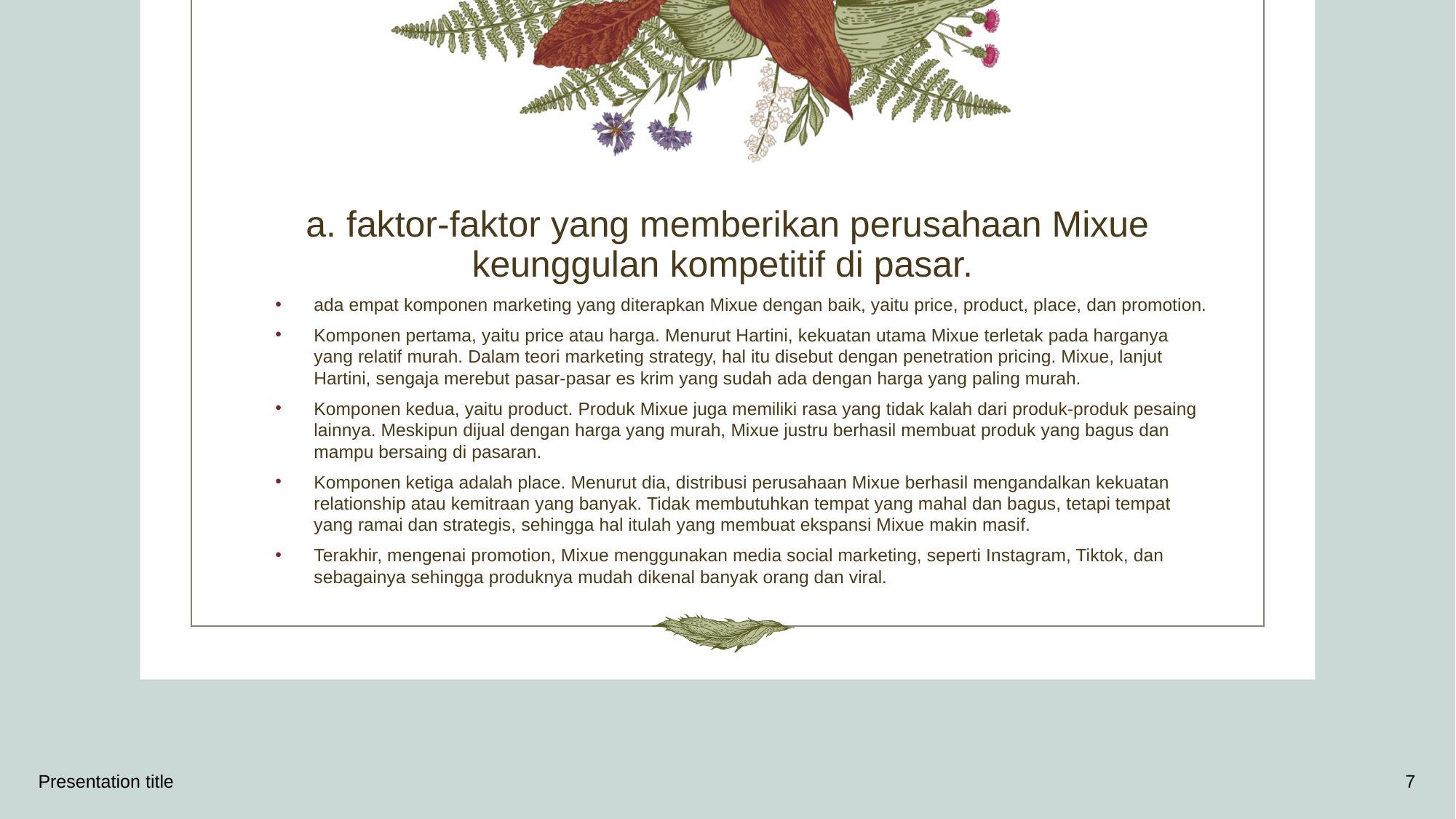

# a. faktor-faktor yang memberikan perusahaan Mixue keunggulan kompetitif di pasar.
ada empat komponen marketing yang diterapkan Mixue dengan baik, yaitu price, product, place, dan promotion.
Komponen pertama, yaitu price atau harga. Menurut Hartini, kekuatan utama Mixue terletak pada harganya yang relatif murah. Dalam teori marketing strategy, hal itu disebut dengan penetration pricing. Mixue, lanjut Hartini, sengaja merebut pasar-pasar es krim yang sudah ada dengan harga yang paling murah.
Komponen kedua, yaitu product. Produk Mixue juga memiliki rasa yang tidak kalah dari produk-produk pesaing lainnya. Meskipun dijual dengan harga yang murah, Mixue justru berhasil membuat produk yang bagus dan mampu bersaing di pasaran.
Komponen ketiga adalah place. Menurut dia, distribusi perusahaan Mixue berhasil mengandalkan kekuatan relationship atau kemitraan yang banyak. Tidak membutuhkan tempat yang mahal dan bagus, tetapi tempat yang ramai dan strategis, sehingga hal itulah yang membuat ekspansi Mixue makin masif.
Terakhir, mengenai promotion, Mixue menggunakan media social marketing, seperti Instagram, Tiktok, dan sebagainya sehingga produknya mudah dikenal banyak orang dan viral.
Presentation title
7